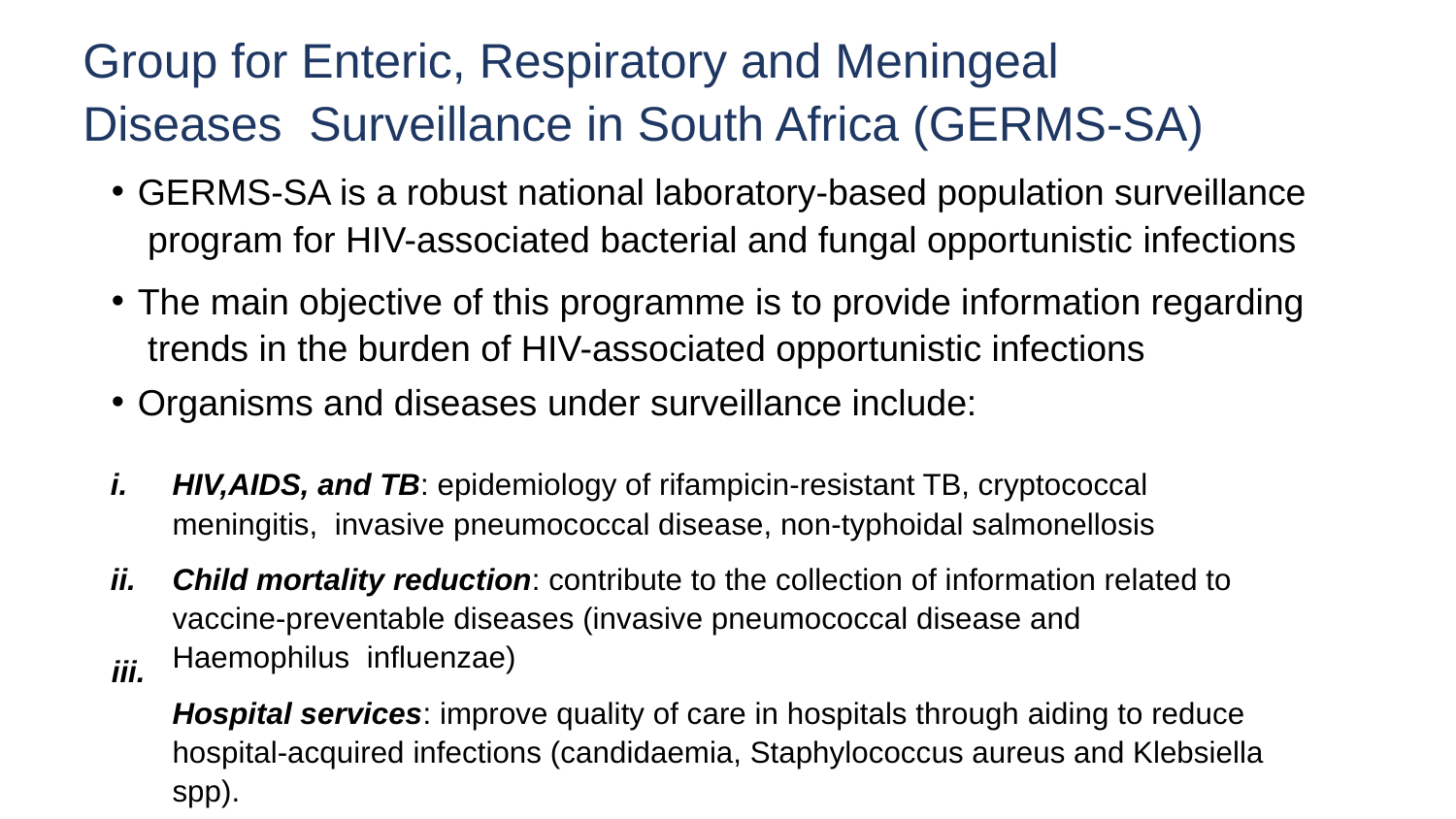

# Group for Enteric, Respiratory and Meningeal Diseases  Surveillance in South Africa (GERMS-SA)
GERMS-SA is a robust national laboratory-based population surveillance  program for HIV-associated bacterial and fungal opportunistic infections
The main objective of this programme is to provide information regarding  trends in the burden of HIV-associated opportunistic infections
Organisms and diseases under surveillance include:
HIV,AIDS, and TB: epidemiology of rifampicin-resistant TB, cryptococcal meningitis,  invasive pneumococcal disease, non-typhoidal salmonellosis
Child mortality reduction: contribute to the collection of information related to  vaccine-preventable diseases (invasive pneumococcal disease and Haemophilus  influenzae)
Hospital services: improve quality of care in hospitals through aiding to reduce  hospital-acquired infections (candidaemia, Staphylococcus aureus and Klebsiella spp).
iii.